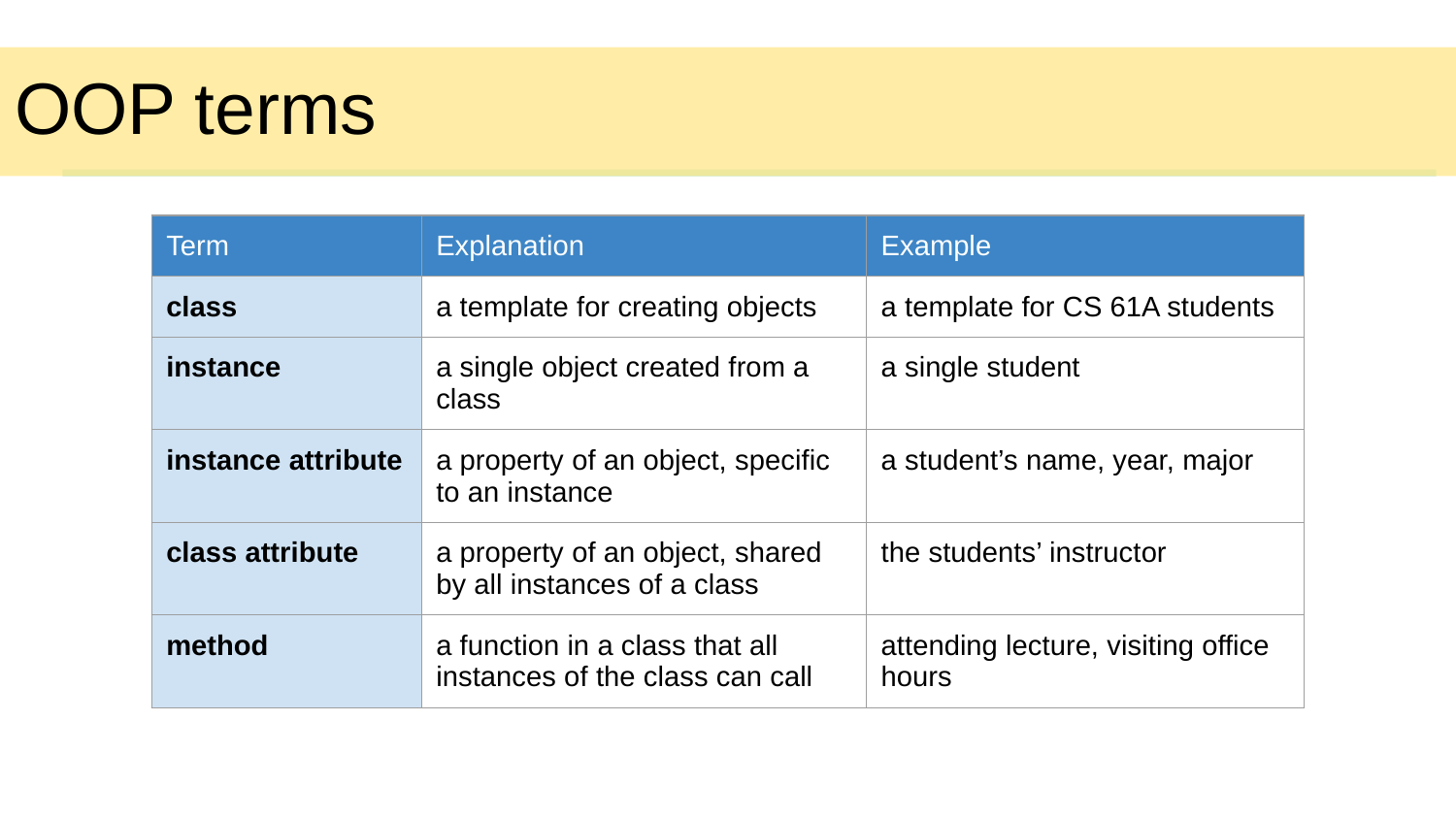

# OOP terms
| Term | Explanation | Example |
| --- | --- | --- |
| class | a template for creating objects | a template for CS 61A students |
| instance | a single object created from a class | a single student |
| instance attribute | a property of an object, specific to an instance | a student’s name, year, major |
| class attribute | a property of an object, shared by all instances of a class | the students’ instructor |
| method | a function in a class that all instances of the class can call | attending lecture, visiting office hours |